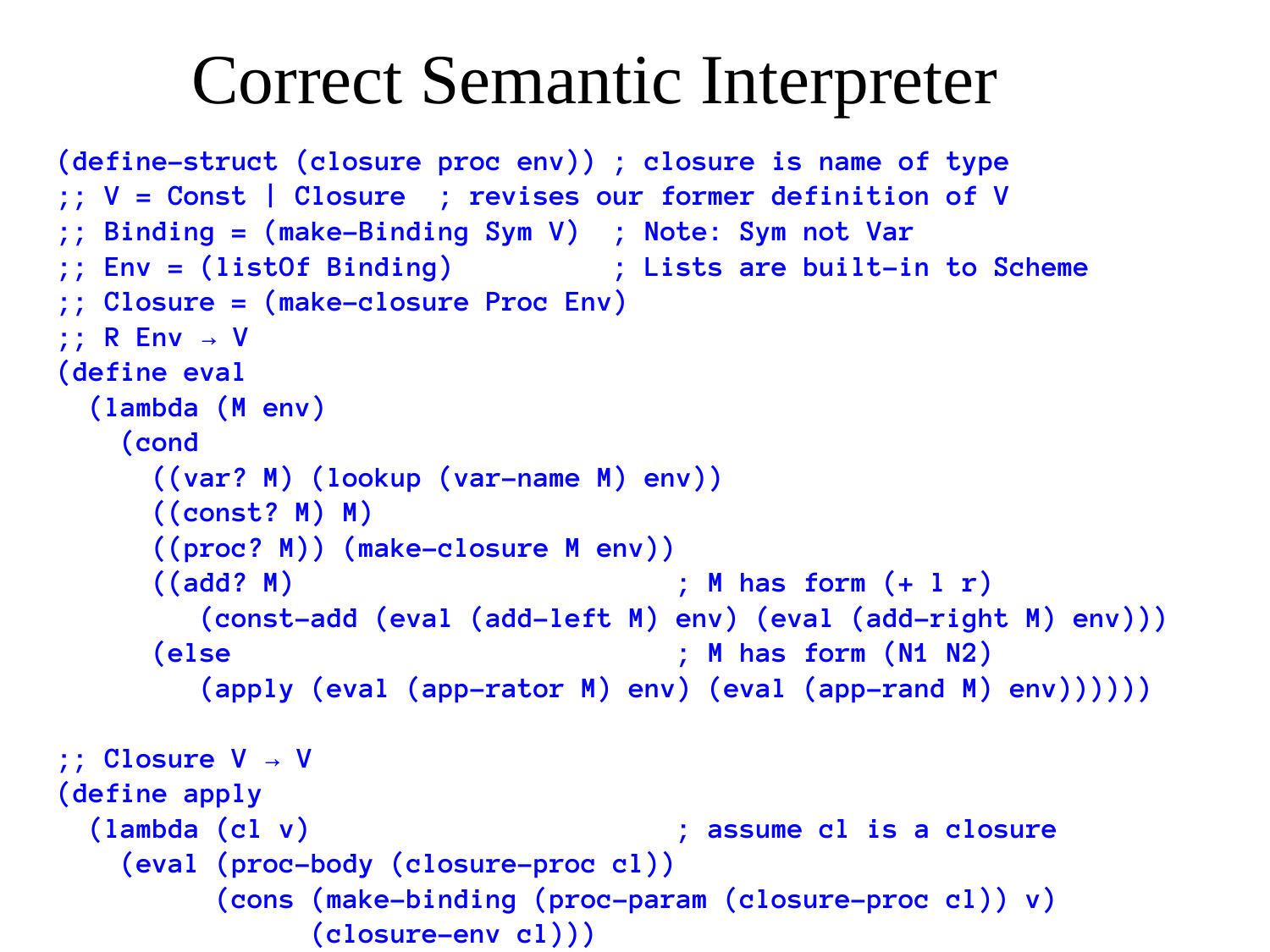

Correct Semantic Interpreter
(define-struct (closure proc env)) ; closure is name of type
;; V = Const | Closure  ; revises our former definition of V
;; Binding = (make-Binding Sym V)  ; Note: Sym not Var
;; Env = (listOf Binding)          ; Lists are built-in to Scheme
;; Closure = (make-closure Proc Env)
;; R Env → V
(define eval
  (lambda (M env)
    (cond
      ((var? M) (lookup (var-name M) env))
      ((const? M) M)
      ((proc? M)) (make-closure M env))
      ((add? M)                        ; M has form (+ l r)
         (const-add (eval (add-left M) env) (eval (add-right M) env)))
      (else                            ; M has form (N1 N2)
         (apply (eval (app-rator M) env) (eval (app-rand M) env))))))

;; Closure V → V
(define apply
  (lambda (cl v)                       ; assume cl is a closure
    (eval (proc-body (closure-proc cl))
          (cons (make-binding (proc-param (closure-proc cl)) v)
                (closure-env cl)))